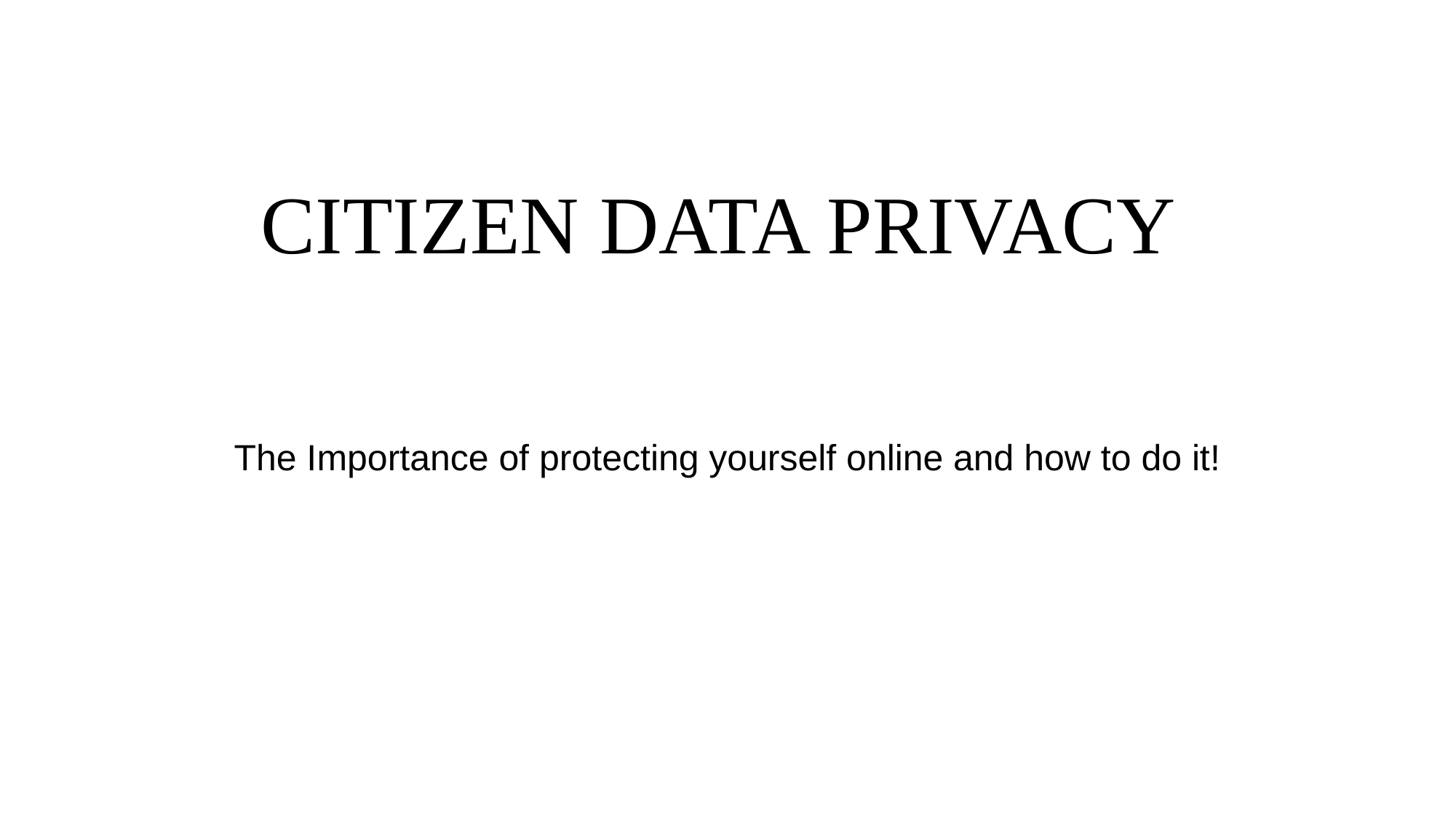

# CITIZEN DATA PRIVACY
The Importance of protecting yourself online and how to do it!